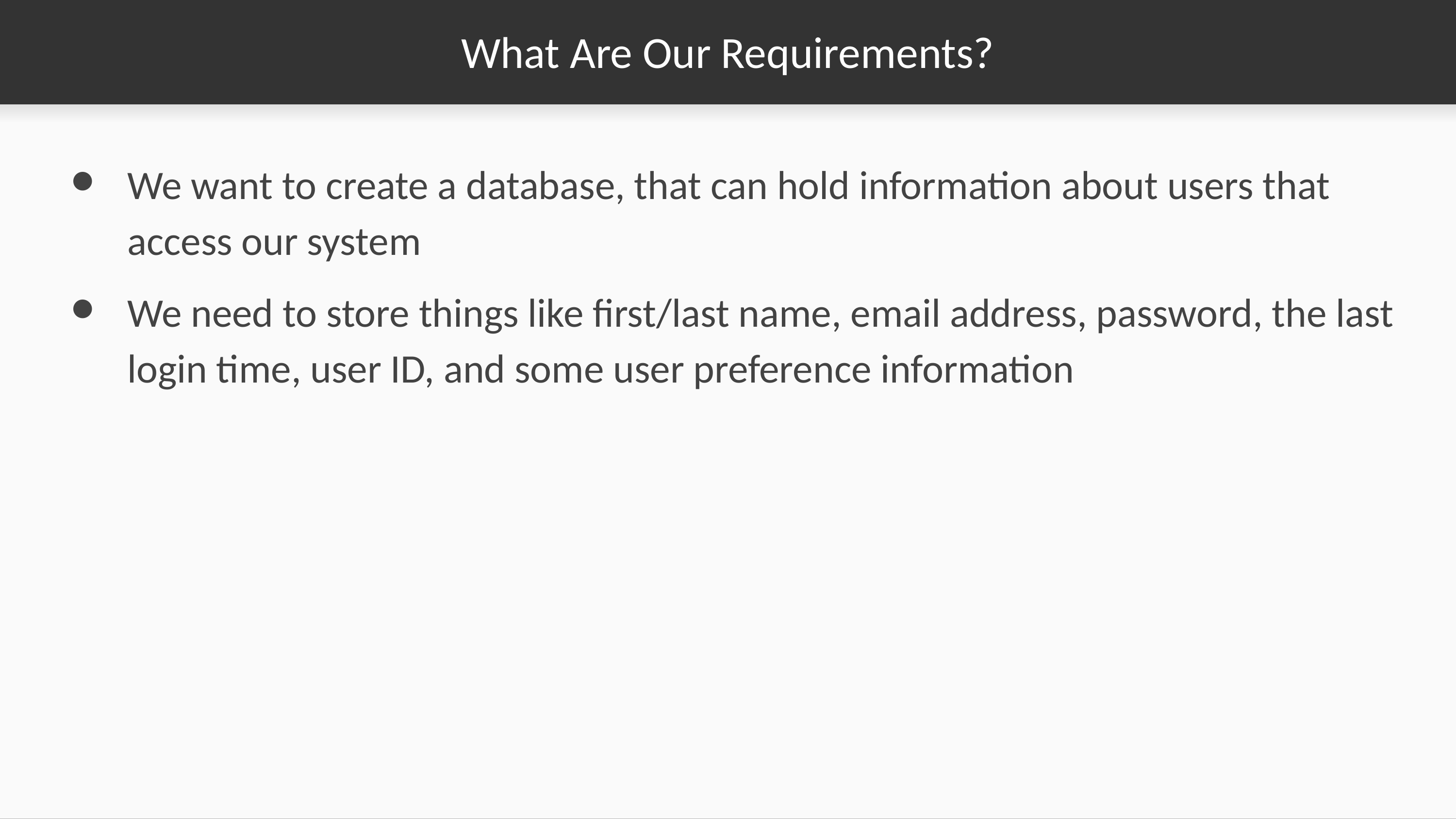

# What Are Our Requirements?
We want to create a database, that can hold information about users that access our system
We need to store things like first/last name, email address, password, the last login time, user ID, and some user preference information